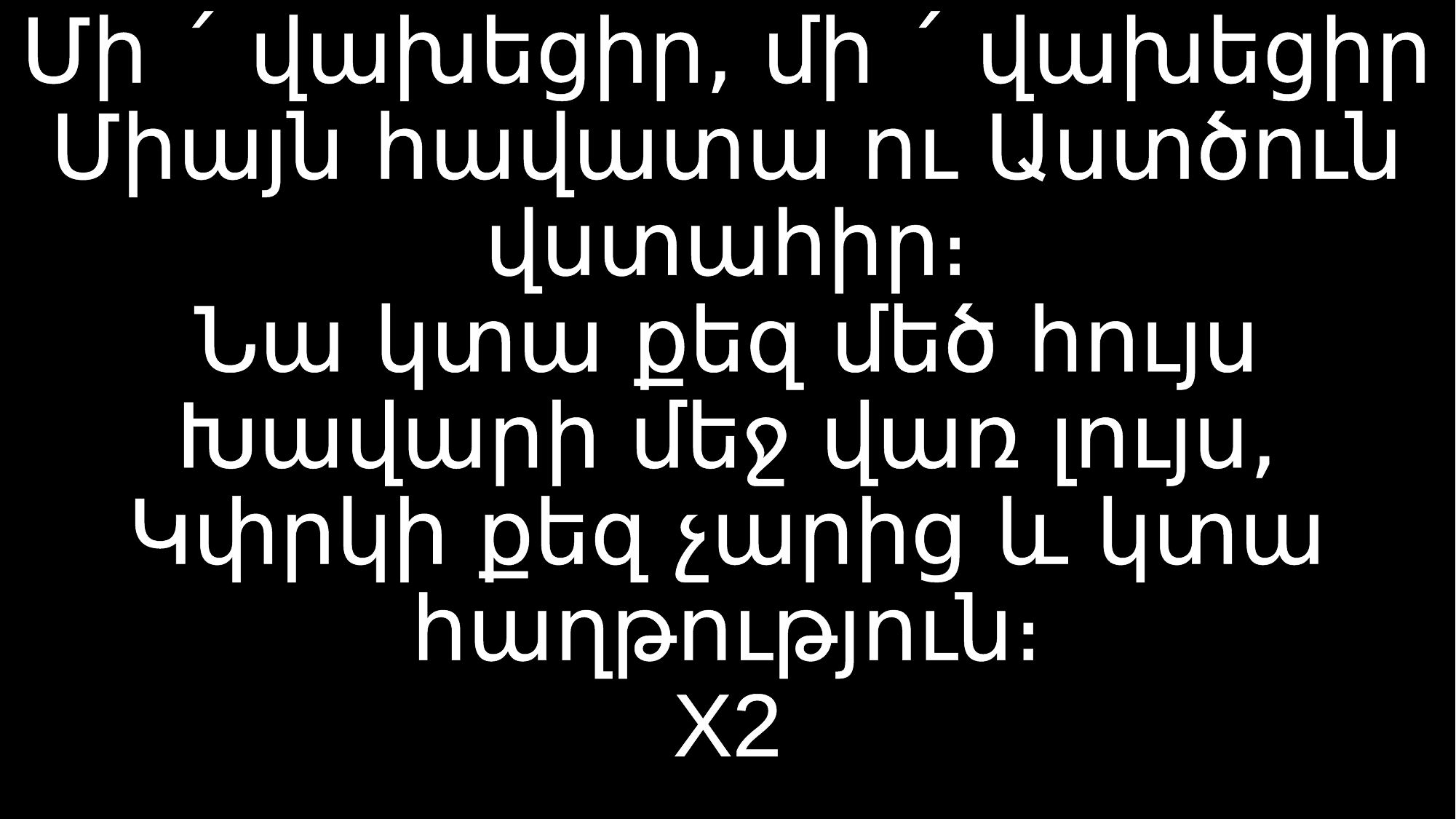

# Մի ´ վախեցիր, մի ´ վախեցիր Միայն հավատա ու Աստծուն վստահիր։ Նա կտա քեզ մեծ հույս Խավարի մեջ վառ լույս, Կփրկի քեզ չարից և կտա հաղթություն։ X2